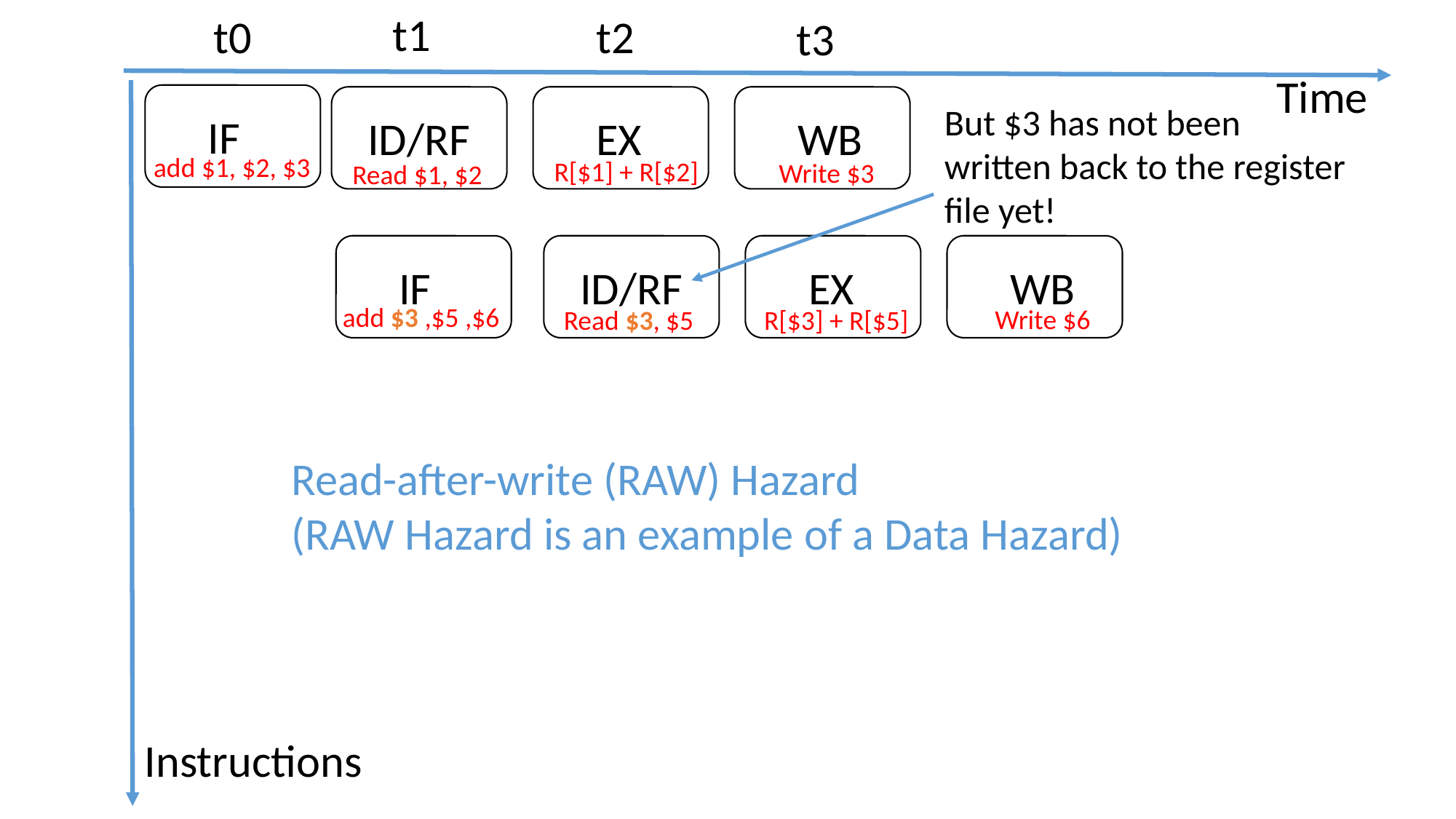

t1
t2
t0
t3
Time

But $3 has not been written back to the register file yet!
IF
ID/RF
EX
WB
add $1, $2, $3
R[$1] + R[$2]
Write $3
Read $1, $2

IF
ID/RF
EX
WB
add $3 ,$5 ,$6
Write $6
R[$3] + R[$5]
Read $3, $5
Read-after-write (RAW) Hazard
(RAW Hazard is an example of a Data Hazard)
Instructions